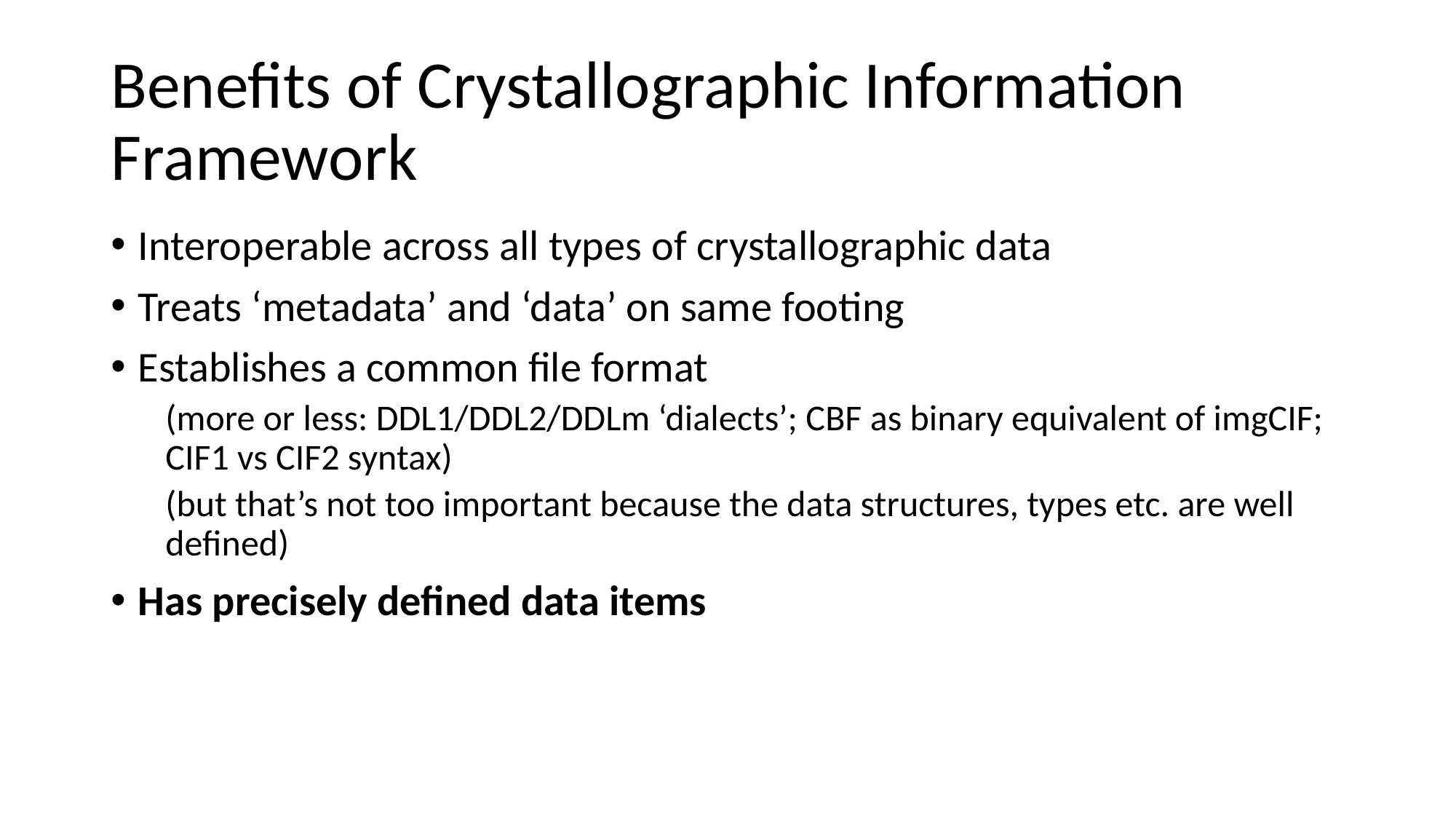

# Benefits of Crystallographic Information Framework
Interoperable across all types of crystallographic data
Treats ‘metadata’ and ‘data’ on same footing
Establishes a common file format
(more or less: DDL1/DDL2/DDLm ‘dialects’; CBF as binary equivalent of imgCIF; CIF1 vs CIF2 syntax)
(but that’s not too important because the data structures, types etc. are well defined)
Has precisely defined data items